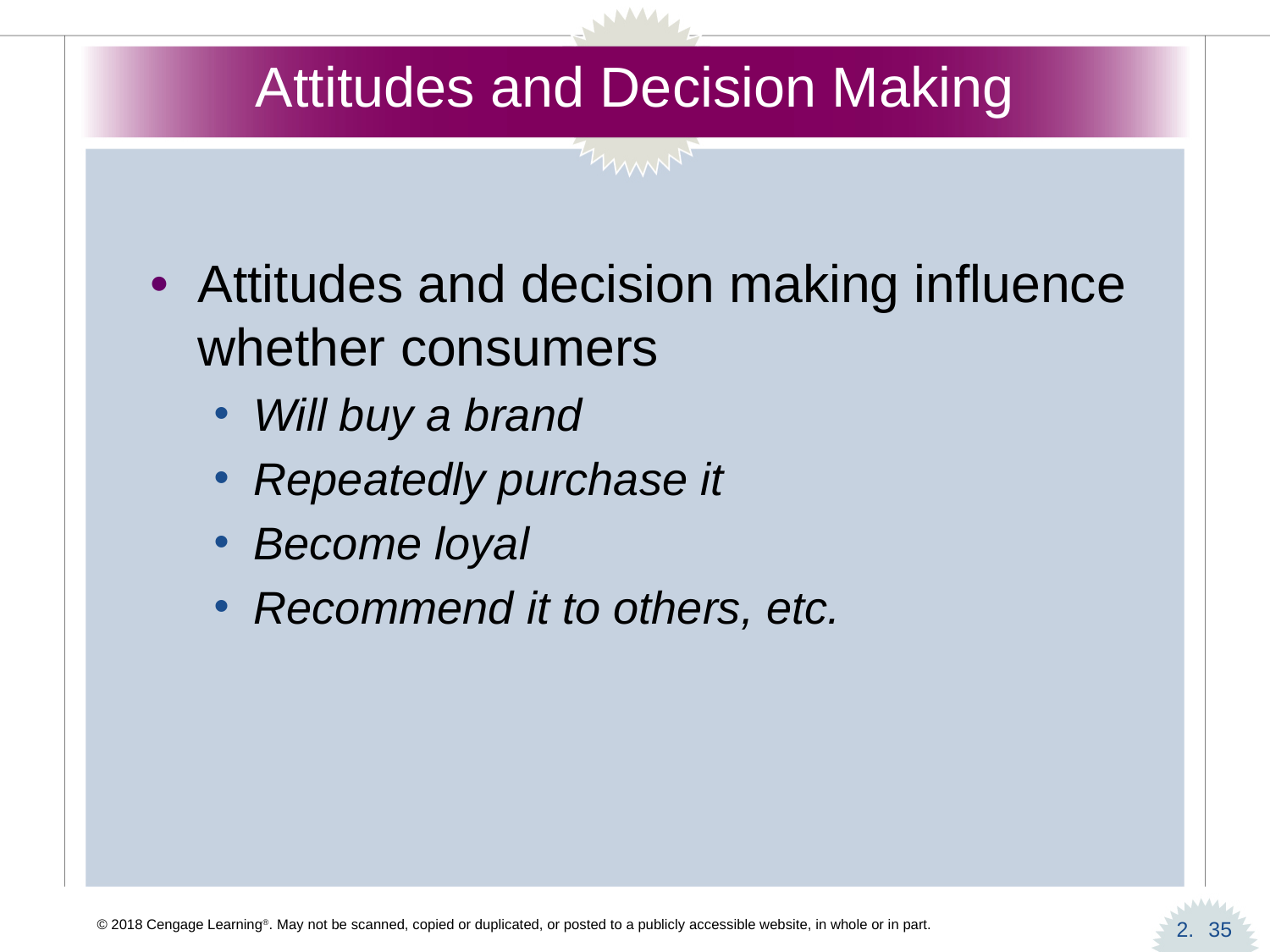

# Attitudes and Decision Making
Attitudes and decision making influence whether consumers
Will buy a brand
Repeatedly purchase it
Become loyal
Recommend it to others, etc.

35